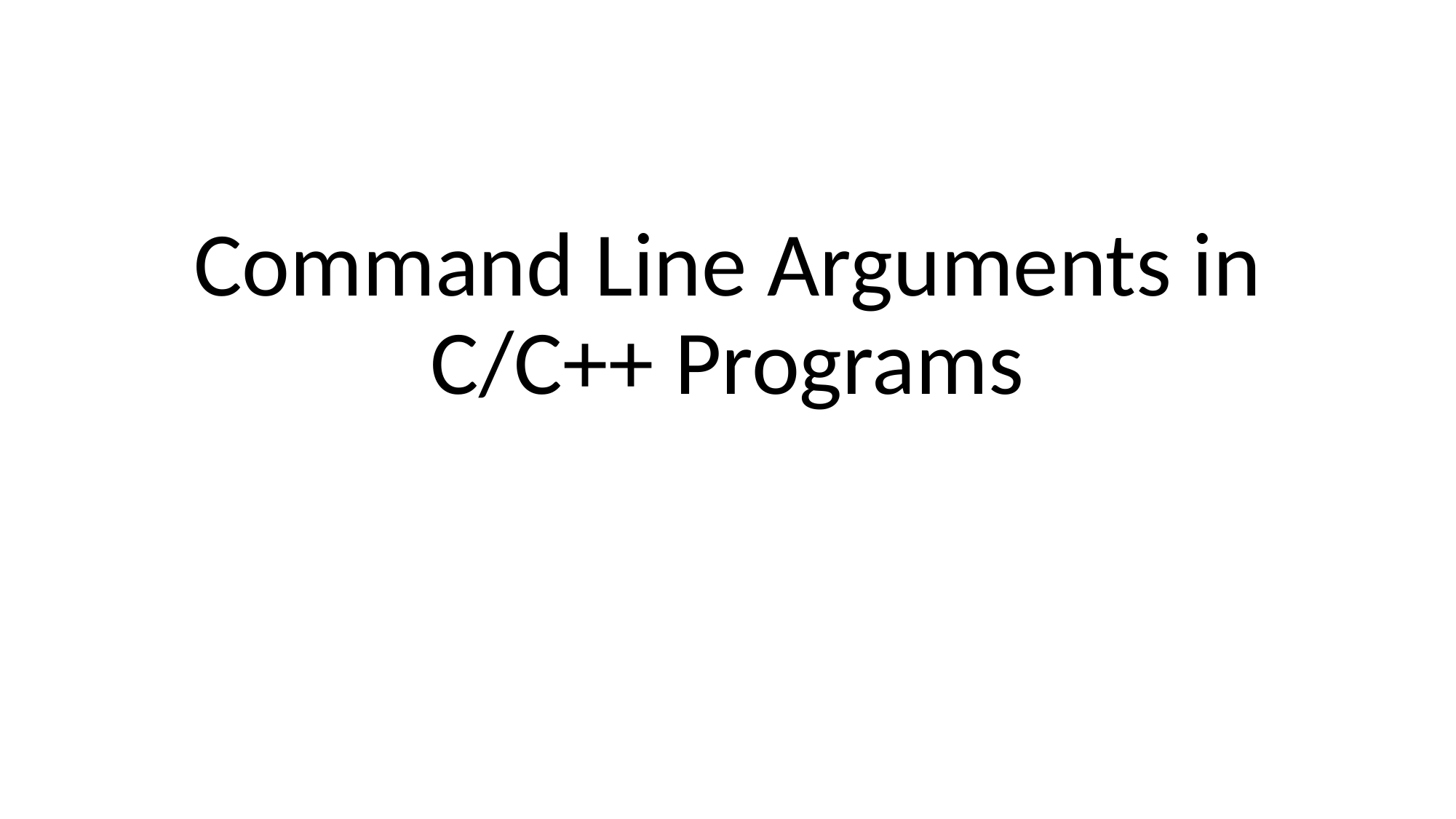

# Command Line Arguments in C/C++ Programs